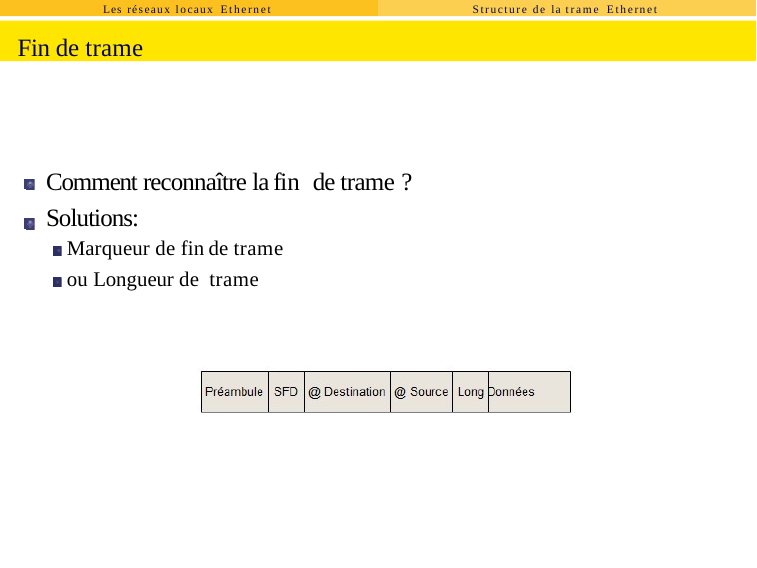

Les réseaux locaux Ethernet
Structure de la trame Ethernet
Fin de trame
Comment reconnaître la fin de trame ?
Solutions:
Marqueur de finde trame
ou Longueur de trame